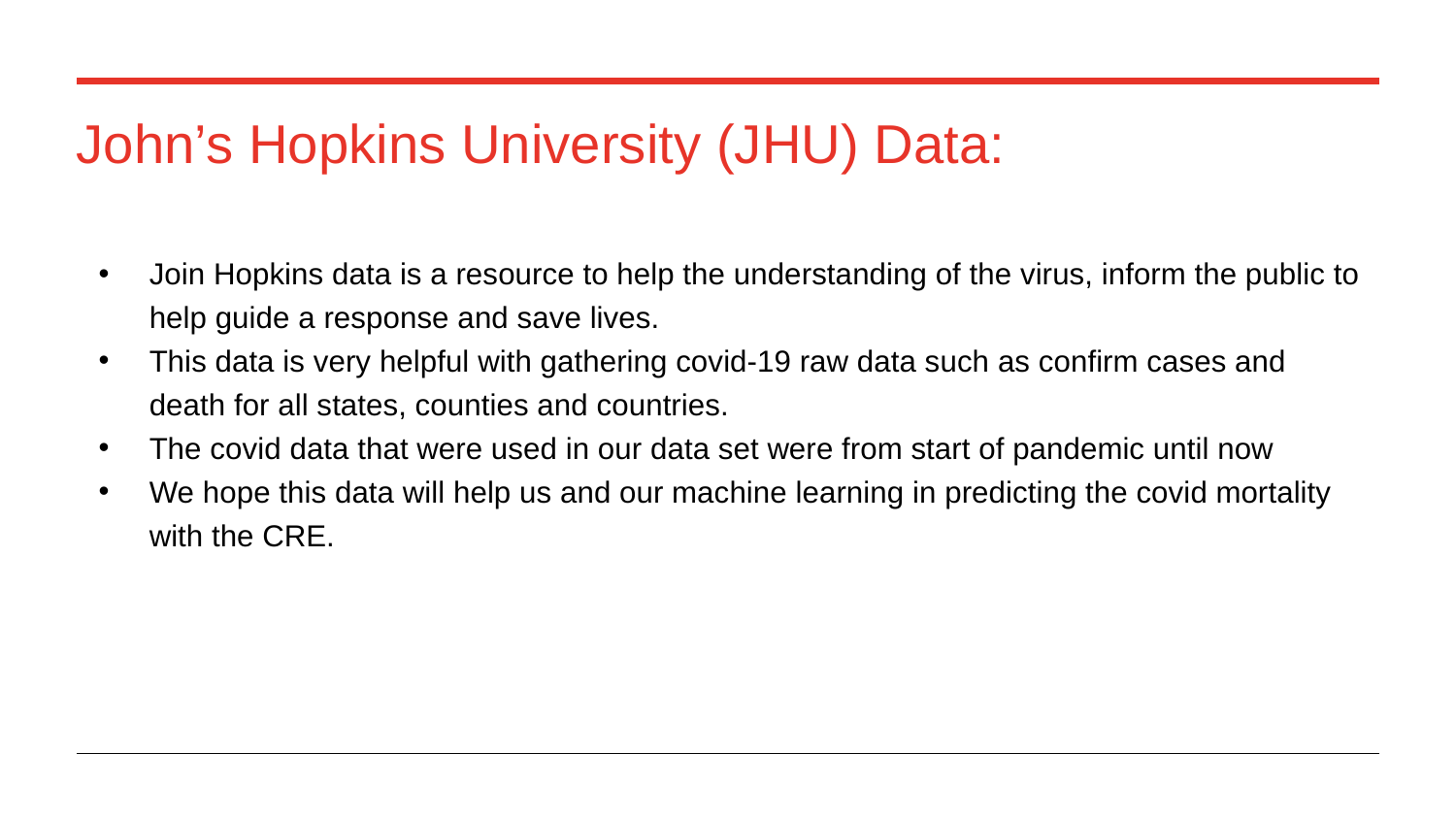

# John’s Hopkins University (JHU) Data:
Join Hopkins data is a resource to help the understanding of the virus, inform the public to help guide a response and save lives.
This data is very helpful with gathering covid-19 raw data such as confirm cases and death for all states, counties and countries.
The covid data that were used in our data set were from start of pandemic until now
We hope this data will help us and our machine learning in predicting the covid mortality with the CRE.